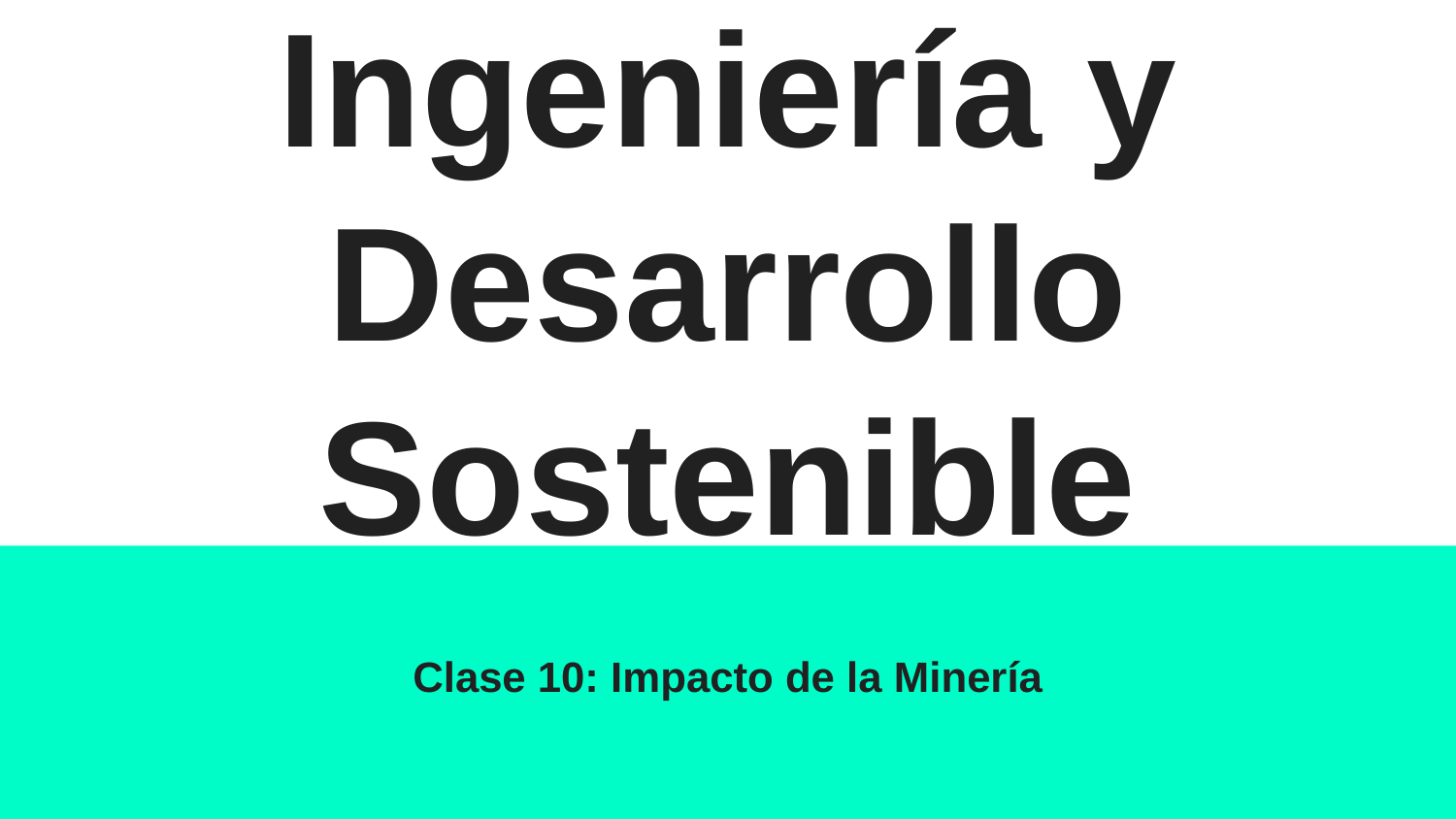

# Ingeniería y Desarrollo Sostenible
Clase 10: Impacto de la Minería